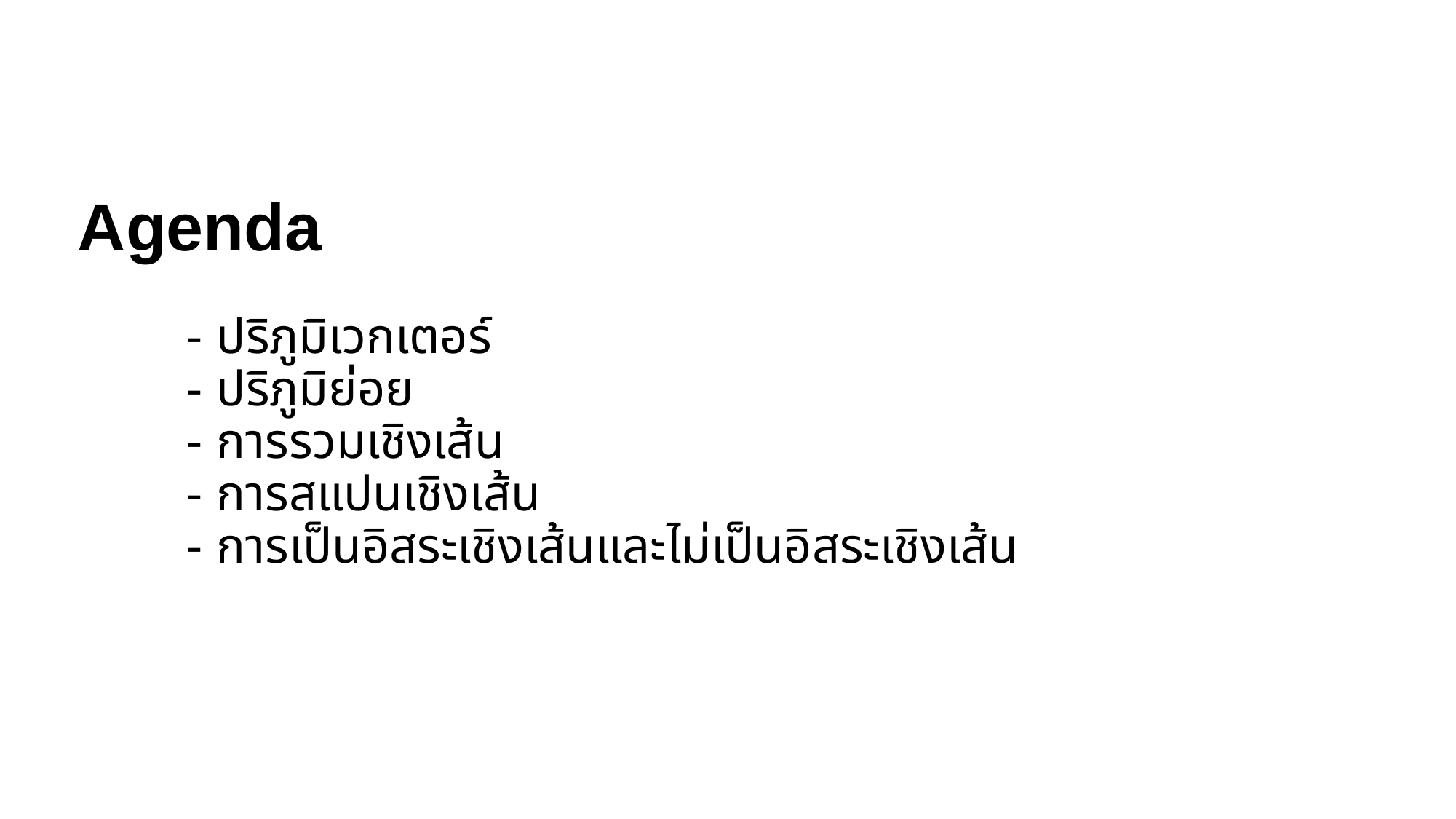

# Agenda - ปริภูมิเวกเตอร์ - ปริภูมิย่อย - การรวมเชิงเส้น - การสแปนเชิงเส้น - การเป็นอิสระเชิงเส้นและไม่เป็นอิสระเชิงเส้น